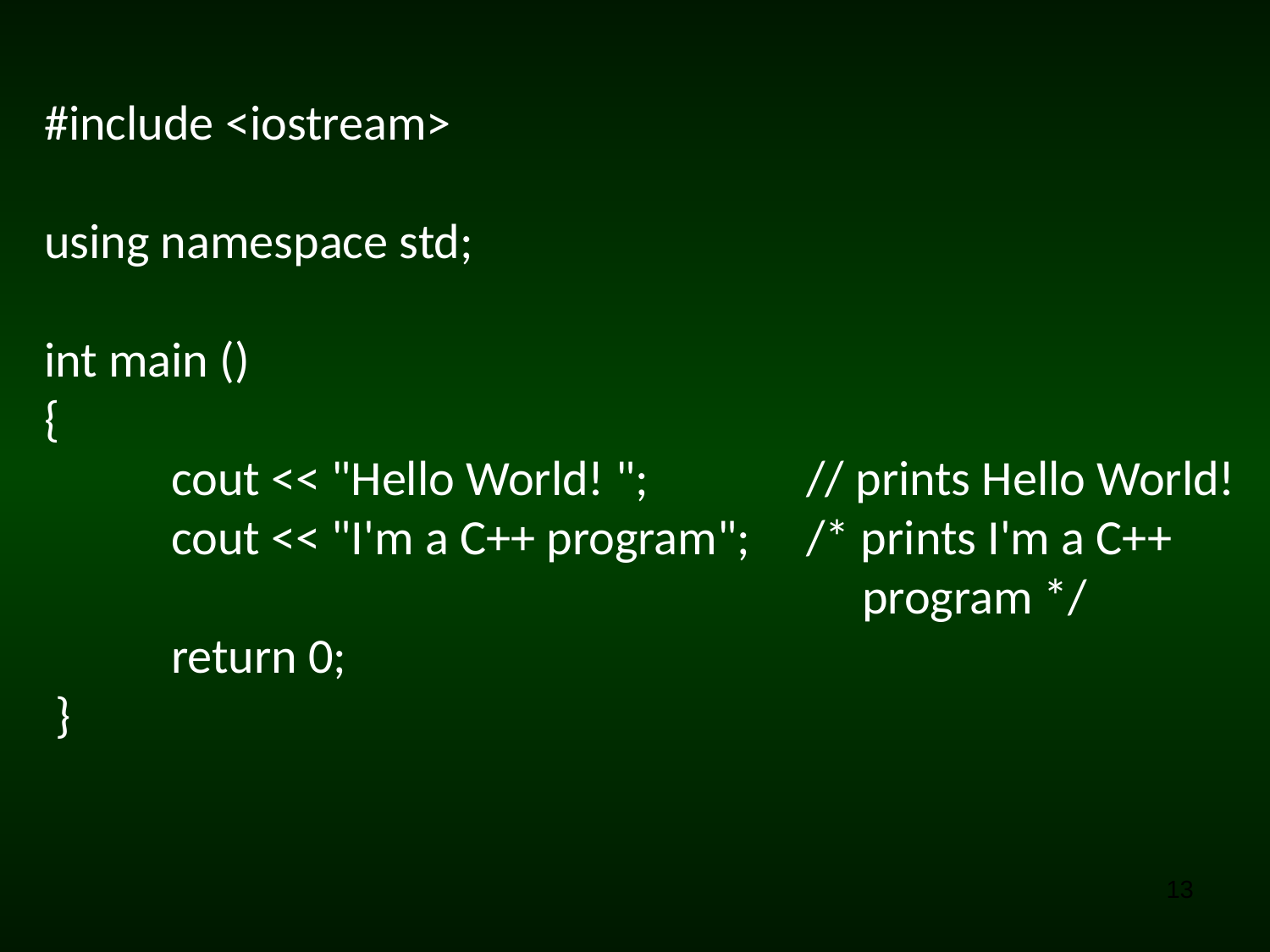

#include <iostream>

using namespace std;

int main ()
{
 	cout << "Hello World! "; 		// prints Hello World!
	cout << "I'm a C++ program"; 	/* prints I'm a C++ 						 	     program */
	return 0;
 }
13